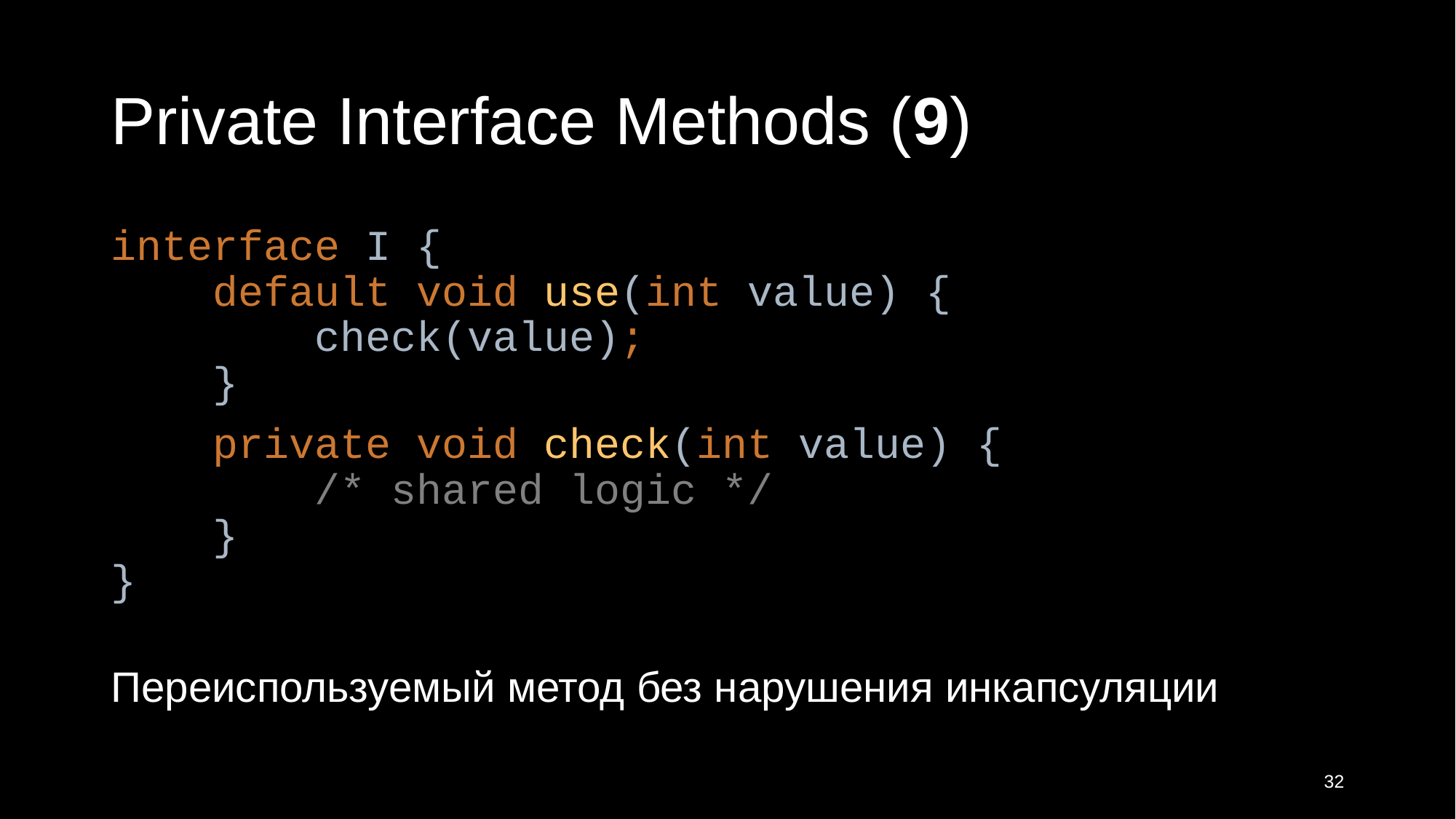

# Private Interface Methods (9)
interface I {
    default void use(int value) {
        check(value);
    }
    private void check(int value) {
        /* shared logic */
    }
}
Переиспользуемый метод без нарушения инкапсуляции
32